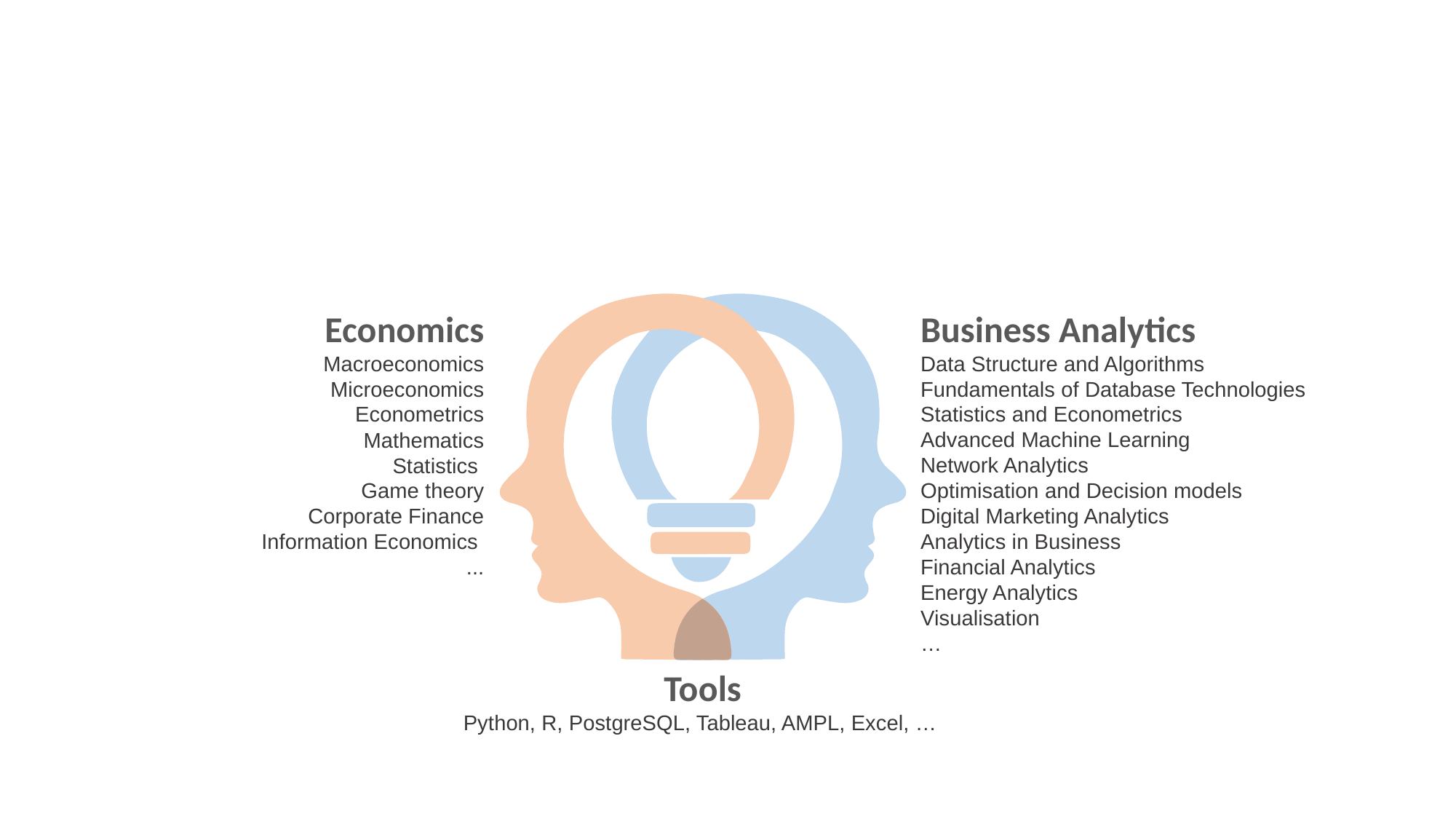

Economics
Macroeconomics Microeconomics Econometrics Mathematics
 Statistics
Game theory
Corporate Finance Information Economics
...

Business Analytics
Data Structure and Algorithms
Fundamentals of Database Technologies
Statistics and Econometrics
Advanced Machine Learning
Network Analytics
Optimisation and Decision models
Digital Marketing Analytics
Analytics in Business
Financial Analytics
Energy Analytics
Visualisation
…
Tools
Python, R, PostgreSQL, Tableau, AMPL, Excel, …